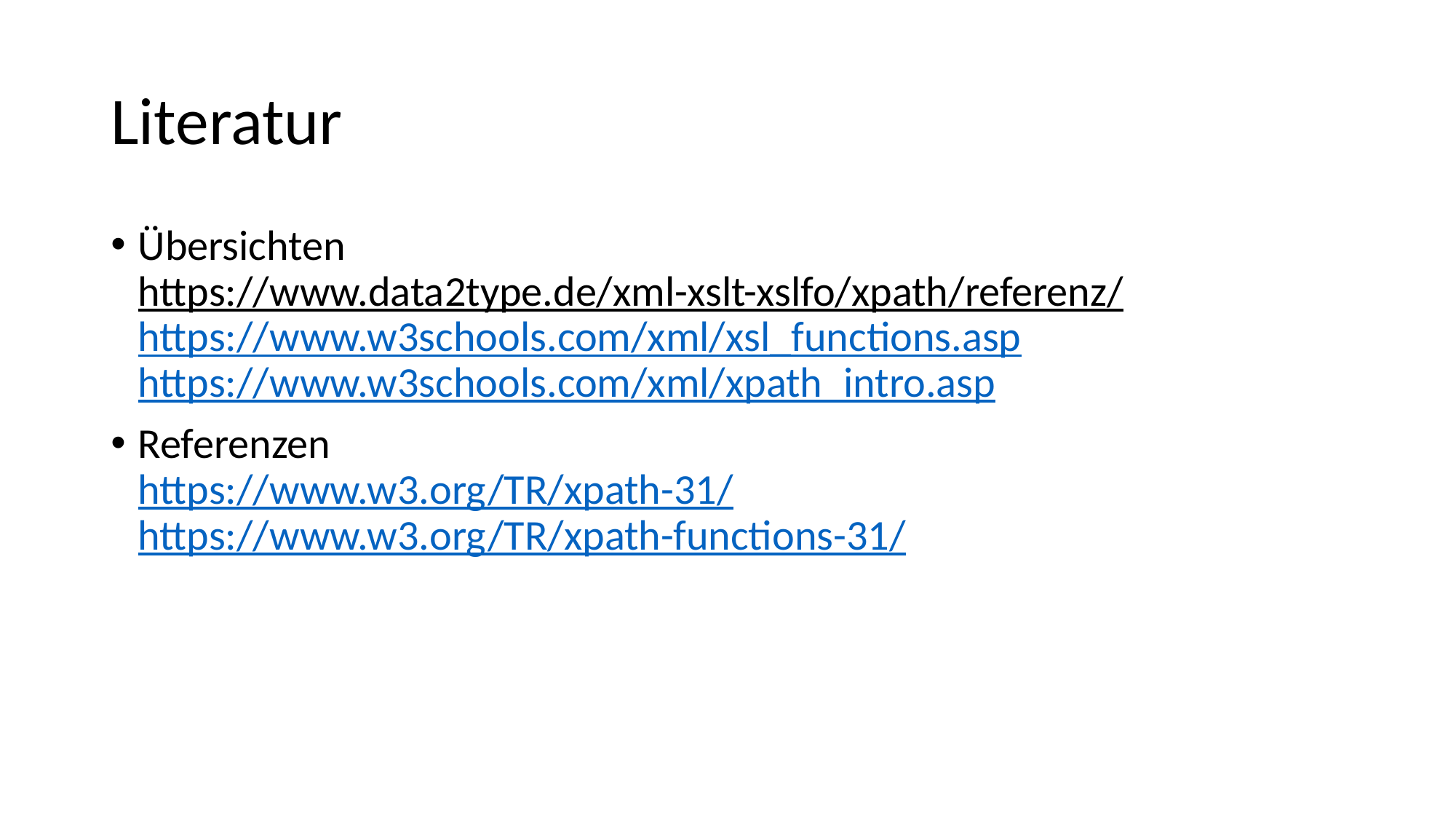

# Literatur
Übersichten
https://www.data2type.de/xml-xslt-xslfo/xpath/referenz/
https://www.w3schools.com/xml/xsl_functions.asp
https://www.w3schools.com/xml/xpath_intro.asp
Referenzen
https://www.w3.org/TR/xpath-31/
https://www.w3.org/TR/xpath-functions-31/